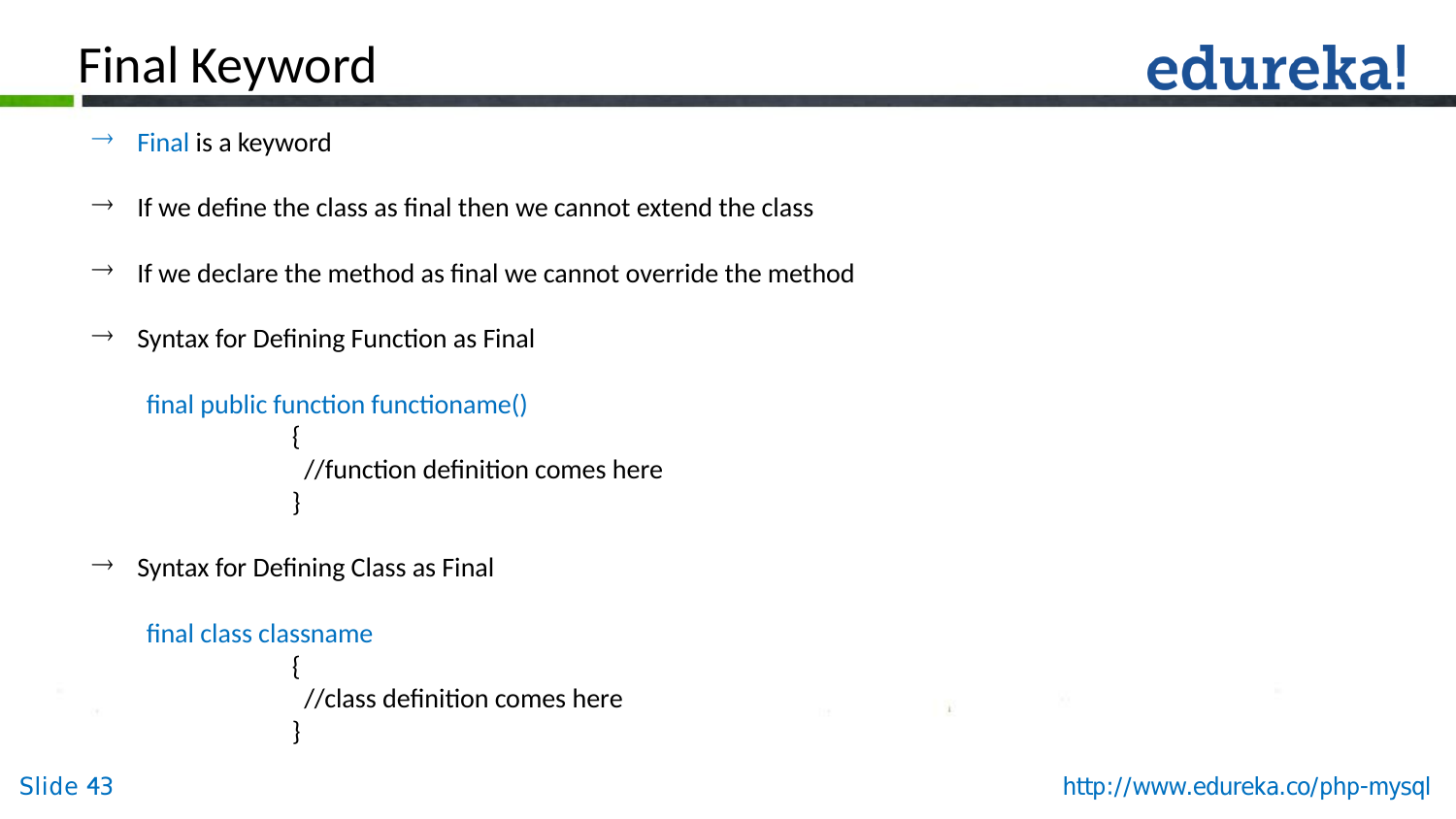

Final Keyword
Final is a keyword

If we define the class as final then we cannot extend the class

If we declare the method as final we cannot override the method

Syntax for Defining Function as Final

final public function functioname()
	{
  	  //function definition comes here
	}

Syntax for Defining Class as Final

final class classname
	{
  	  //class definition comes here
	}